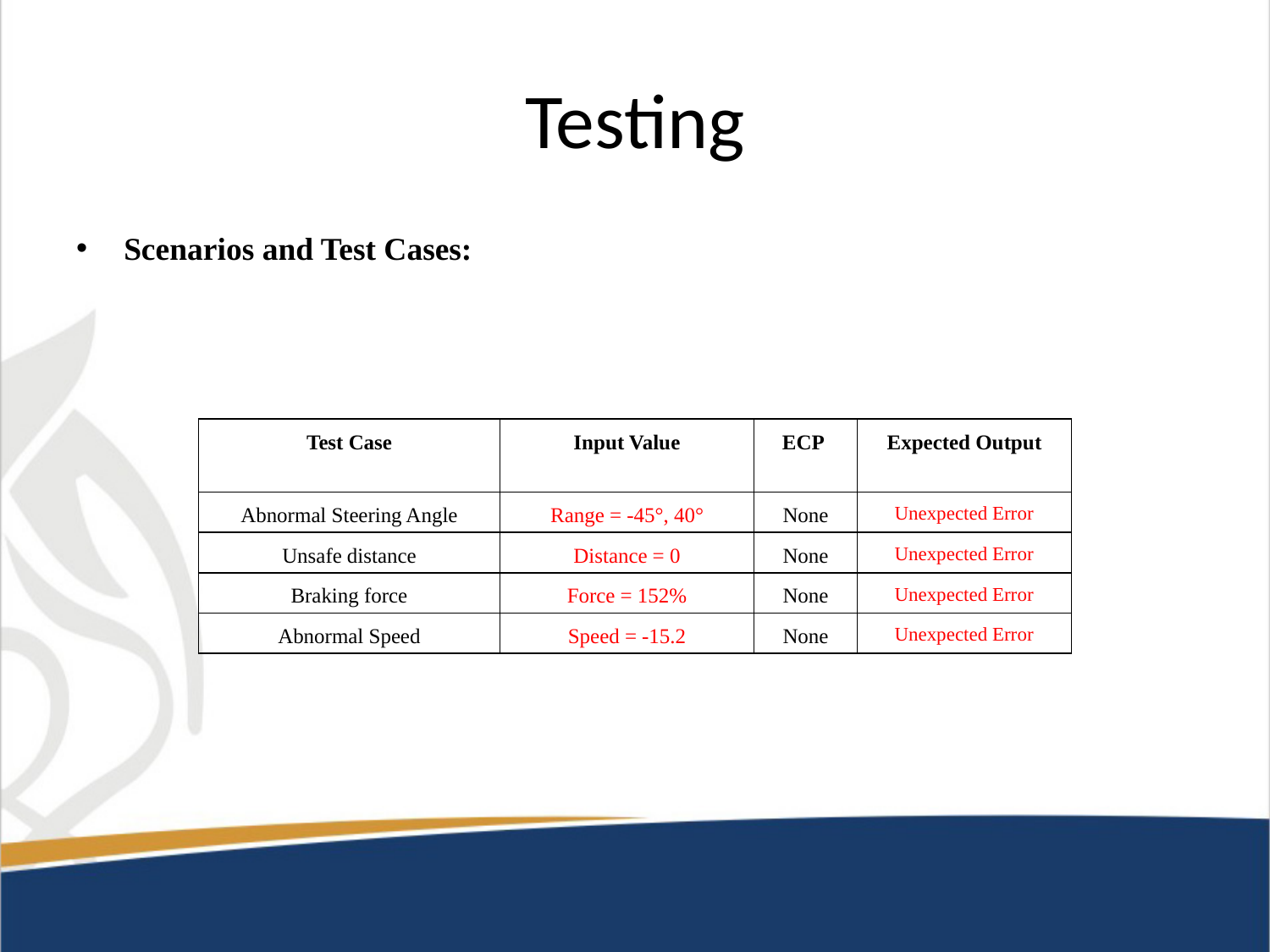

# Testing
Scenarios and Test Cases:

| Test Case | Input Value | ECP | Expected Output |
| --- | --- | --- | --- |
| Abnormal Steering Angle | Range = -45°, 40° | None | Unexpected Error |
| Unsafe distance | Distance = 0 | None | Unexpected Error |
| Braking force | Force = 152% | None | Unexpected Error |
| Abnormal Speed | Speed = -15.2 | None | Unexpected Error |